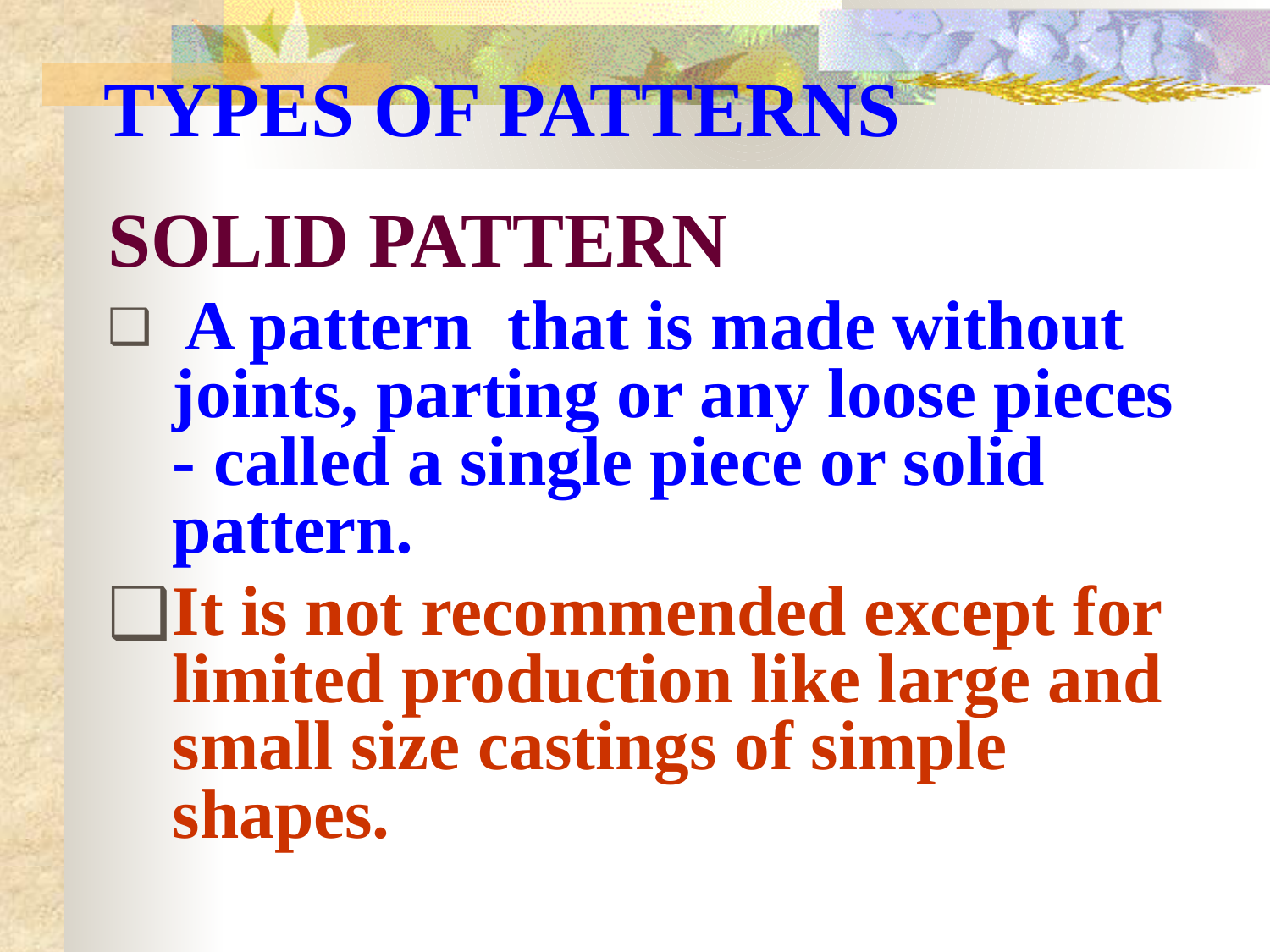

# TYPES OF PATTERNS
SOLID PATTERN
 A pattern  that is made without joints, parting or any loose pieces - called a single piece or solid pattern.
It is not recommended except for limited production like large and small size castings of simple shapes.